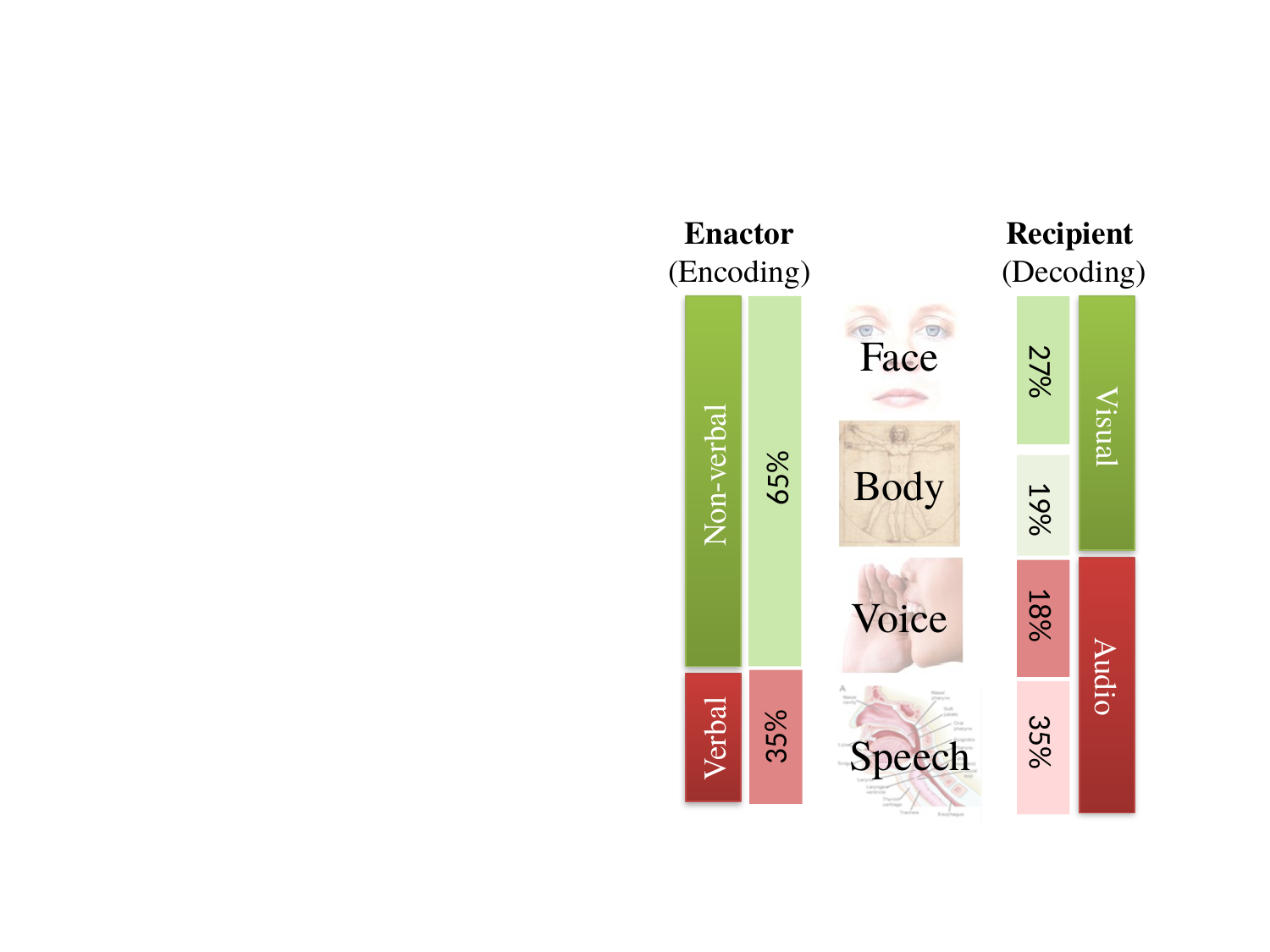

Enactor (Encoding)
Recipient  (Decoding)

Face

27%
Visual
Body
Non-verbal
65%

19%
Voice

18%
Audio

Speech
Verbal
35%
35%